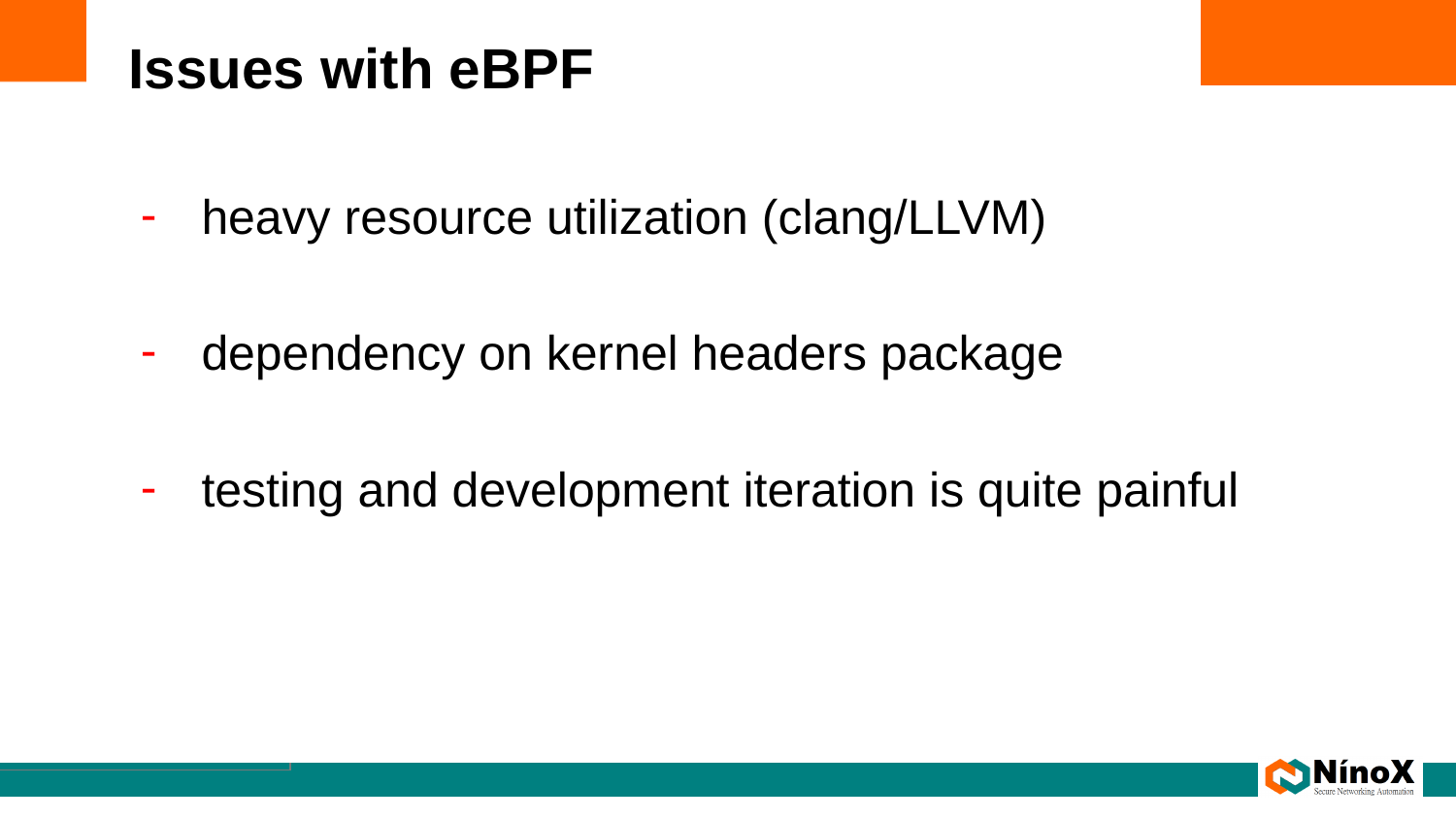

# Issues with eBPF
heavy resource utilization (clang/LLVM)

dependency on kernel headers package

testing and development iteration is quite painful